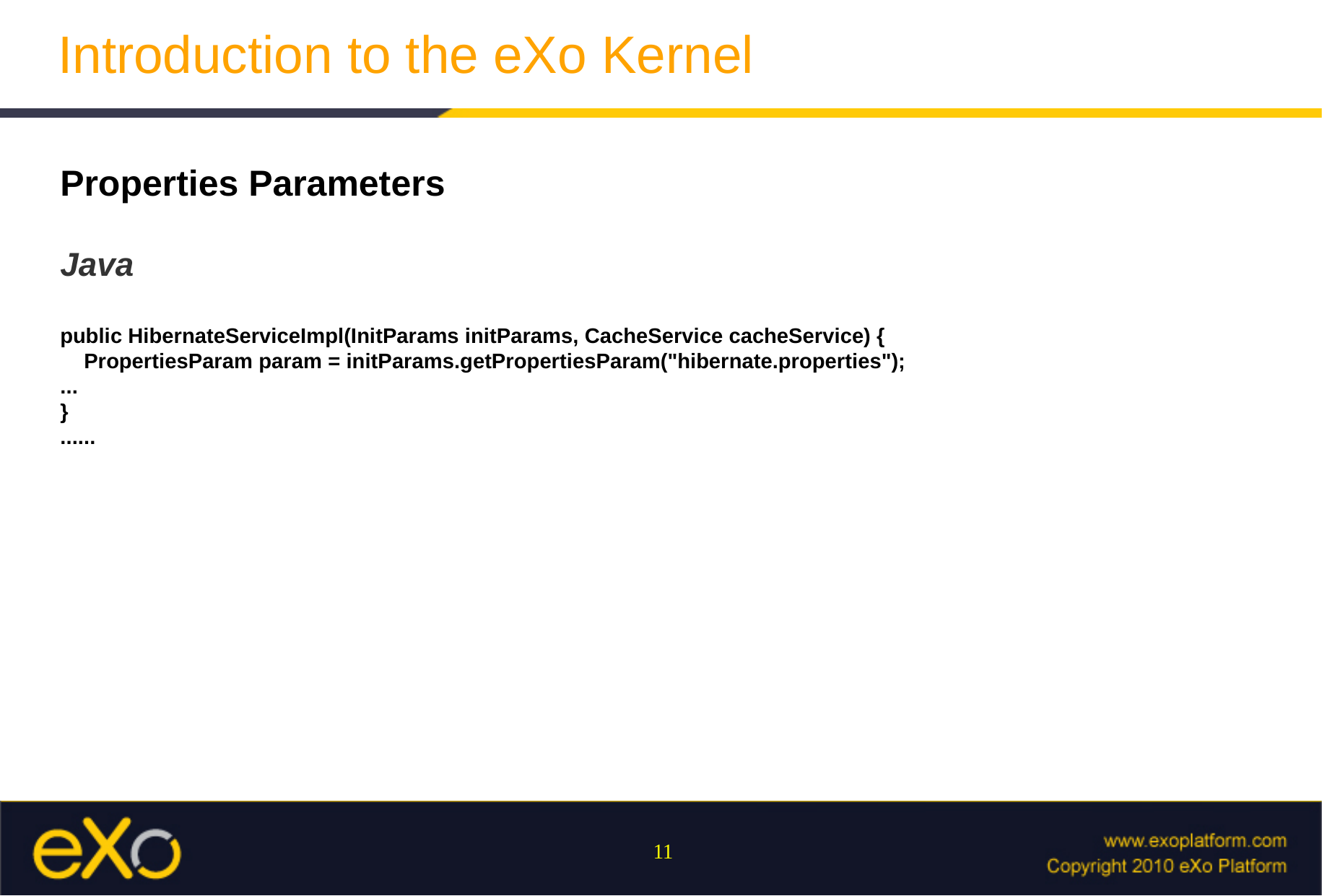

Introduction to the eXo Kernel
Properties Parameters

Java

public HibernateServiceImpl(InitParams initParams, CacheService cacheService) {
    PropertiesParam param = initParams.getPropertiesParam("hibernate.properties");
...
}
......